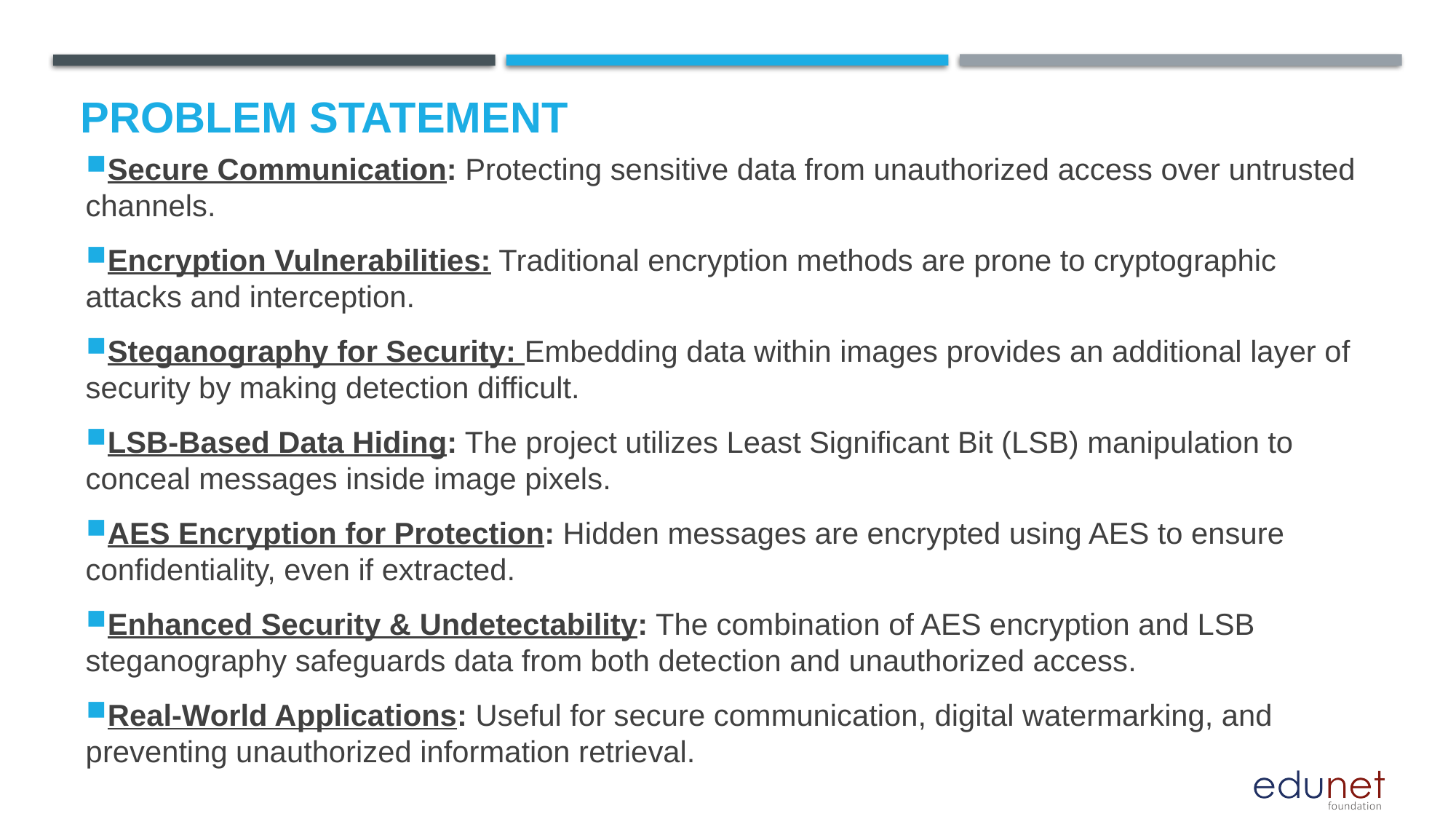

# Problem Statement
Secure Communication: Protecting sensitive data from unauthorized access over untrusted channels.
Encryption Vulnerabilities: Traditional encryption methods are prone to cryptographic attacks and interception.
Steganography for Security: Embedding data within images provides an additional layer of security by making detection difficult.
LSB-Based Data Hiding: The project utilizes Least Significant Bit (LSB) manipulation to conceal messages inside image pixels.
AES Encryption for Protection: Hidden messages are encrypted using AES to ensure confidentiality, even if extracted.
Enhanced Security & Undetectability: The combination of AES encryption and LSB steganography safeguards data from both detection and unauthorized access.
Real-World Applications: Useful for secure communication, digital watermarking, and preventing unauthorized information retrieval.